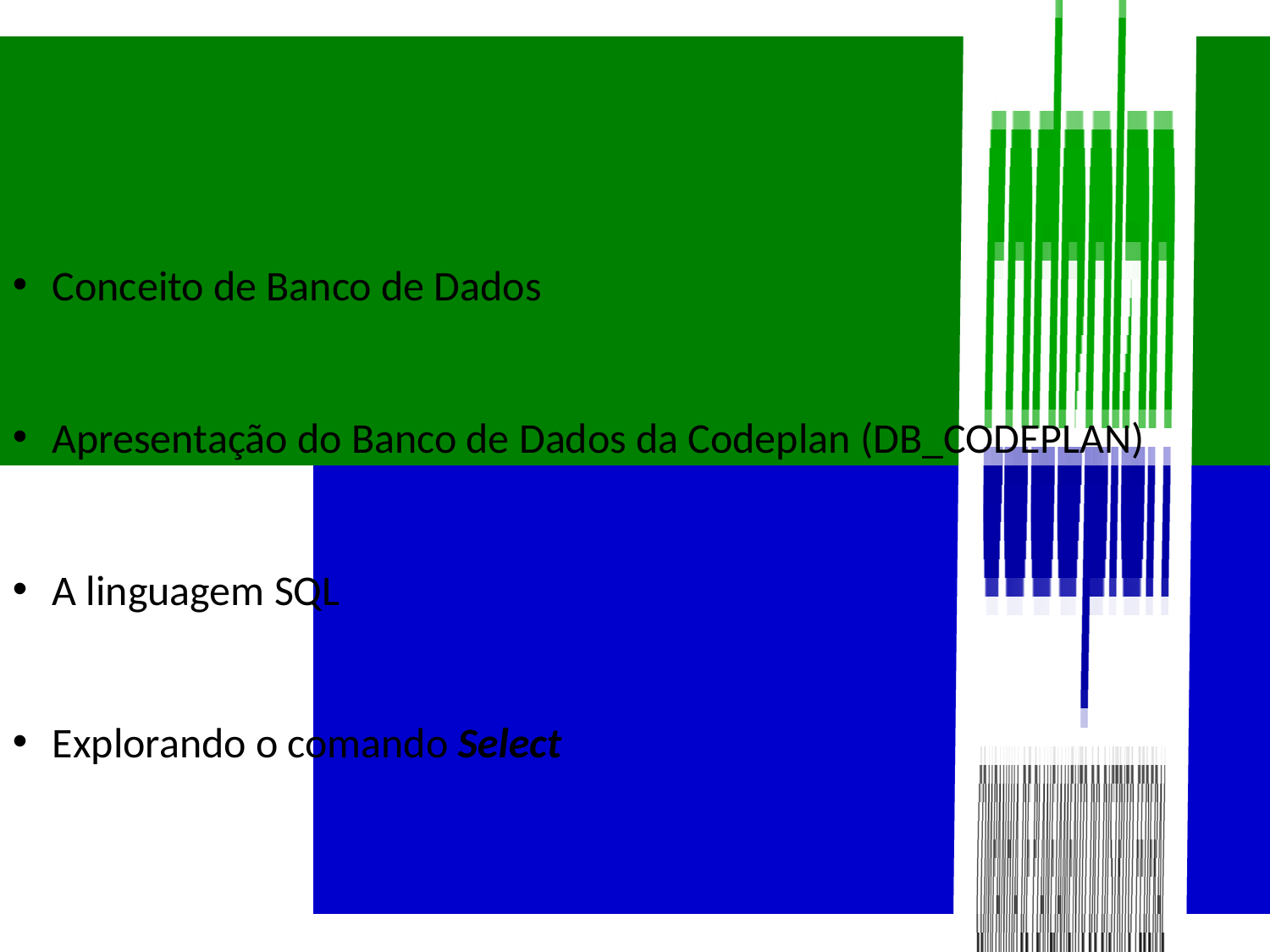

Roteiro da Apresentação

Conceito de Banco de Dados

Apresentação do Banco de Dados da Codeplan (DB_CODEPLAN)

A linguagem SQL

Explorando o comando Select